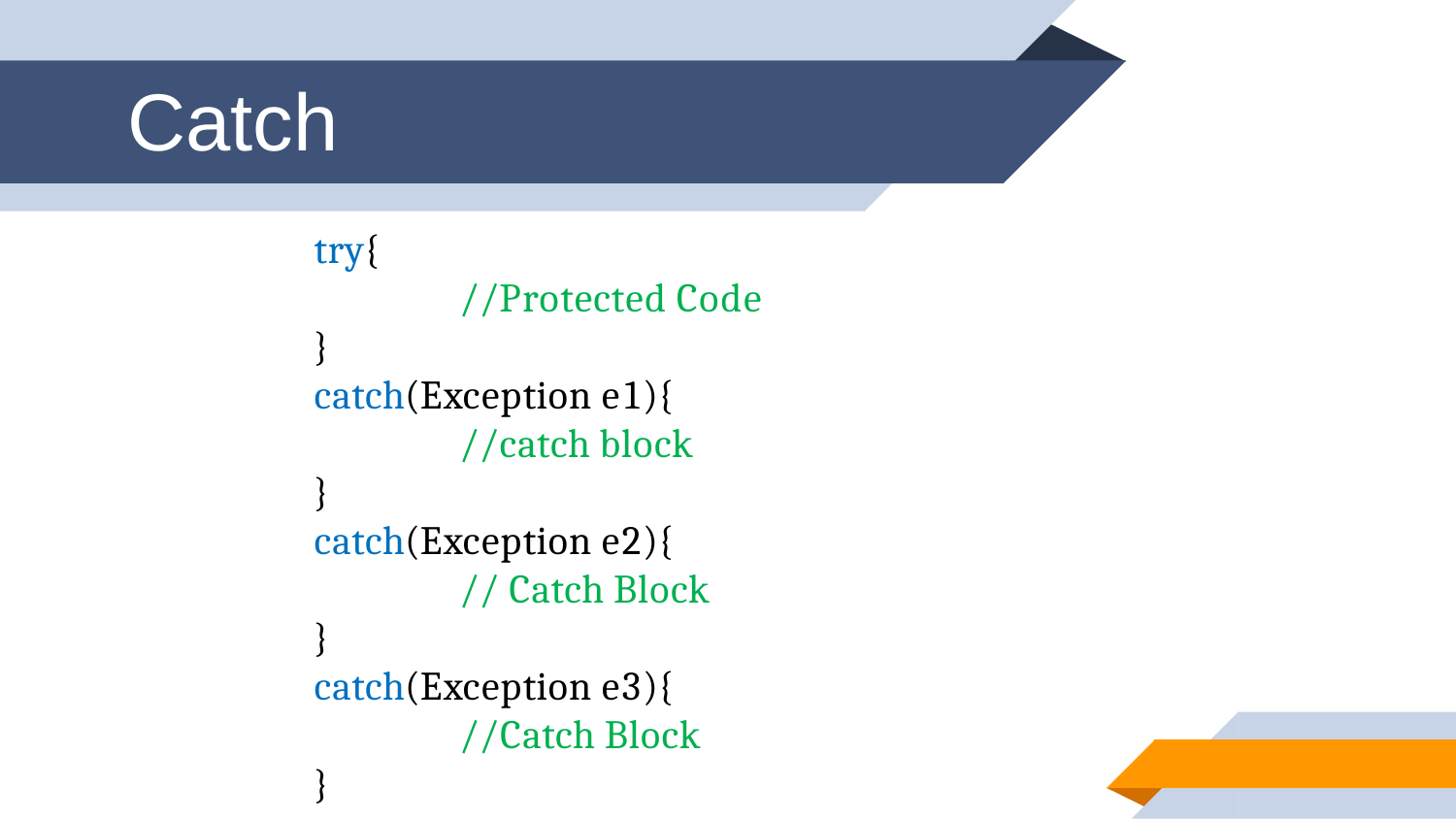

Catch
try{
	//Protected Code
}
catch(Exception e1){
	//catch block
}
catch(Exception e2){
	// Catch Block
}
catch(Exception e3){
	//Catch Block
}